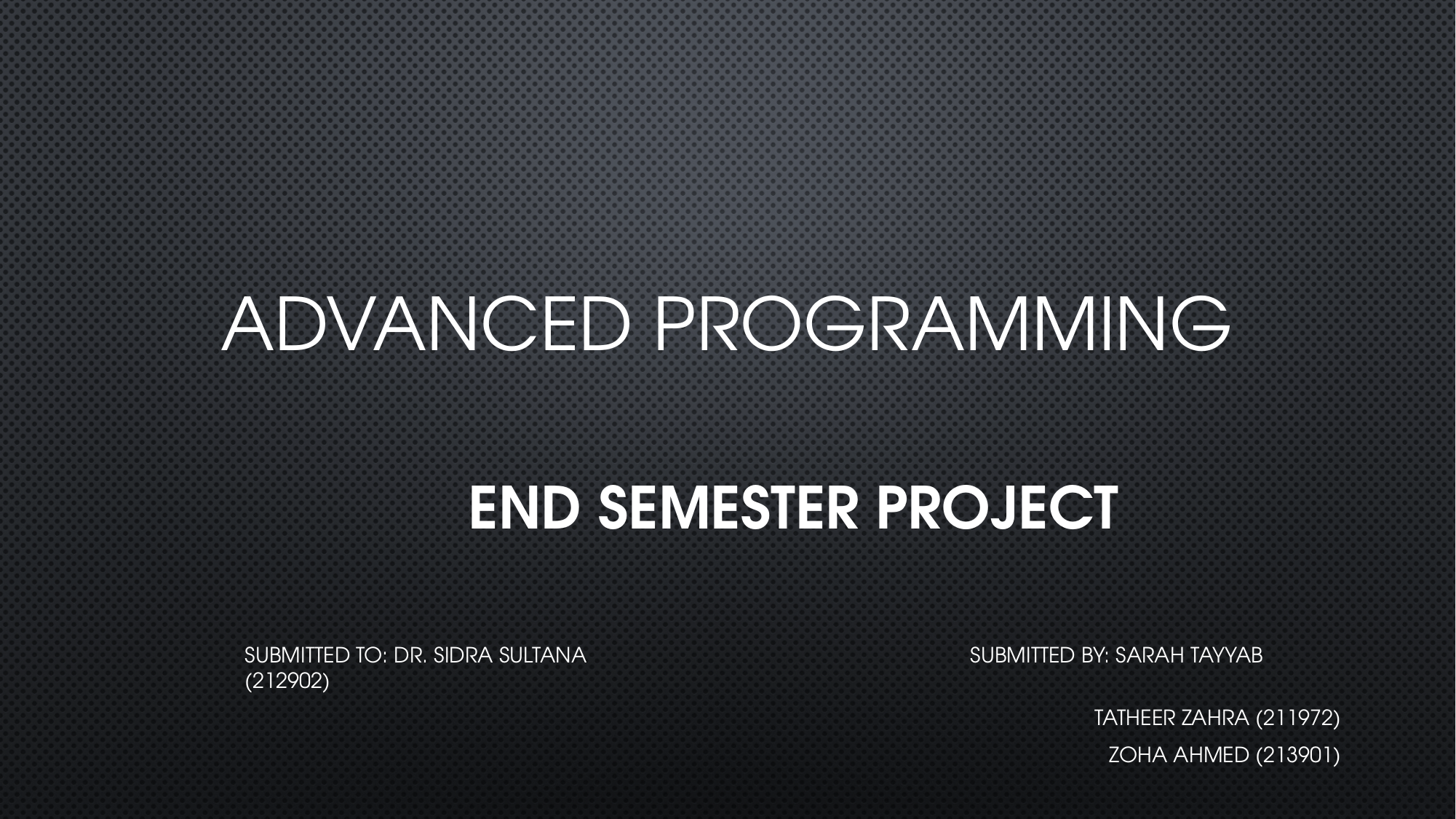

# Advanced Programming
END SEMESTER PROJECT

Submitted to: Dr. Sidra Sultana                                                                  Submitted by: sarah tayyab (212902)
                      Tatheer Zahra (211972)
                 Zoha ahmed (213901)